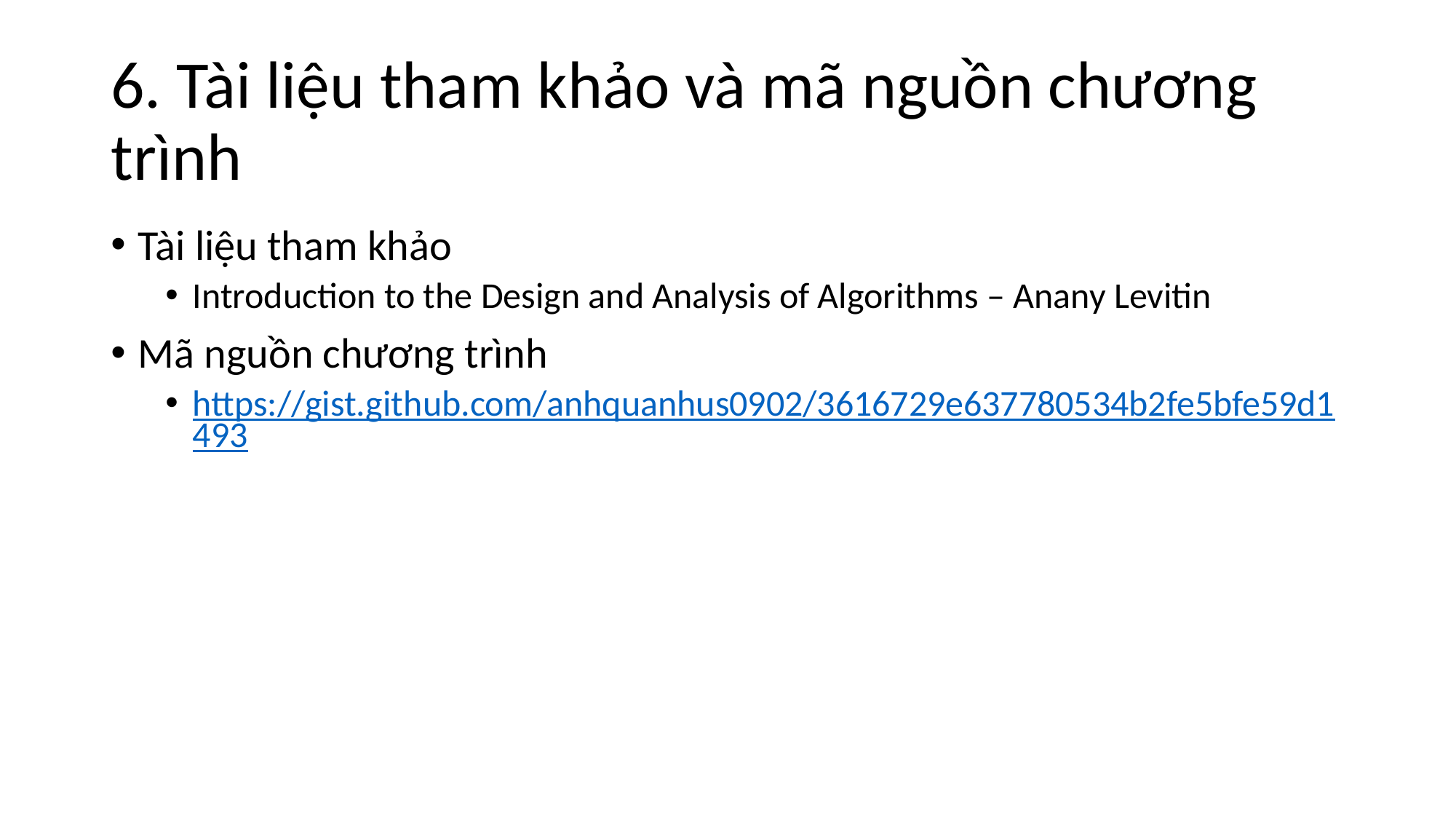

# 6. Tài liệu tham khảo và mã nguồn chương trình
Tài liệu tham khảo
Introduction to the Design and Analysis of Algorithms – Anany Levitin
Mã nguồn chương trình
https://gist.github.com/anhquanhus0902/3616729e637780534b2fe5bfe59d1493